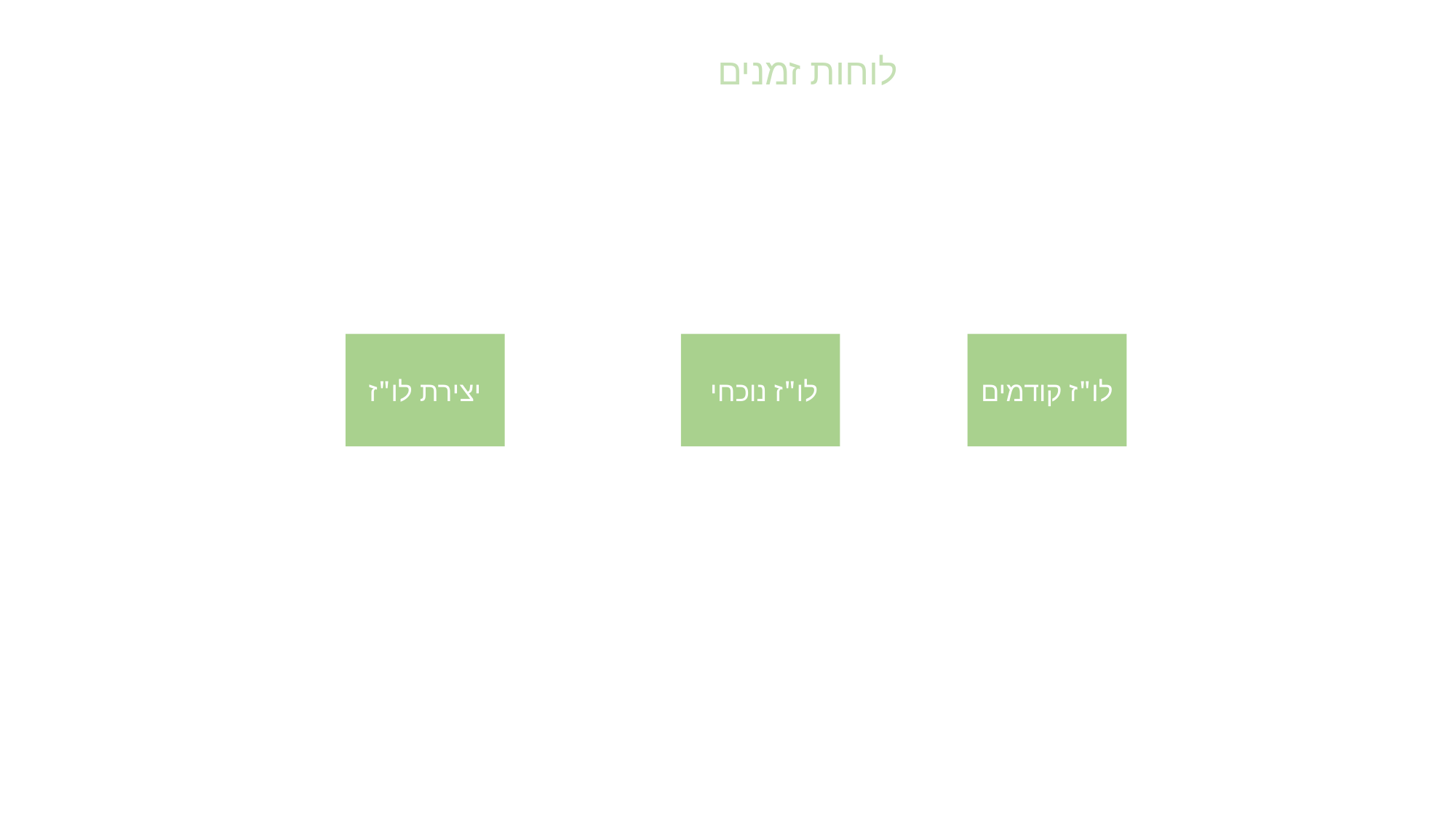

לוחות זמנים
יצירת לו"ז
לו"ז נוכחי
לו"ז קודמים